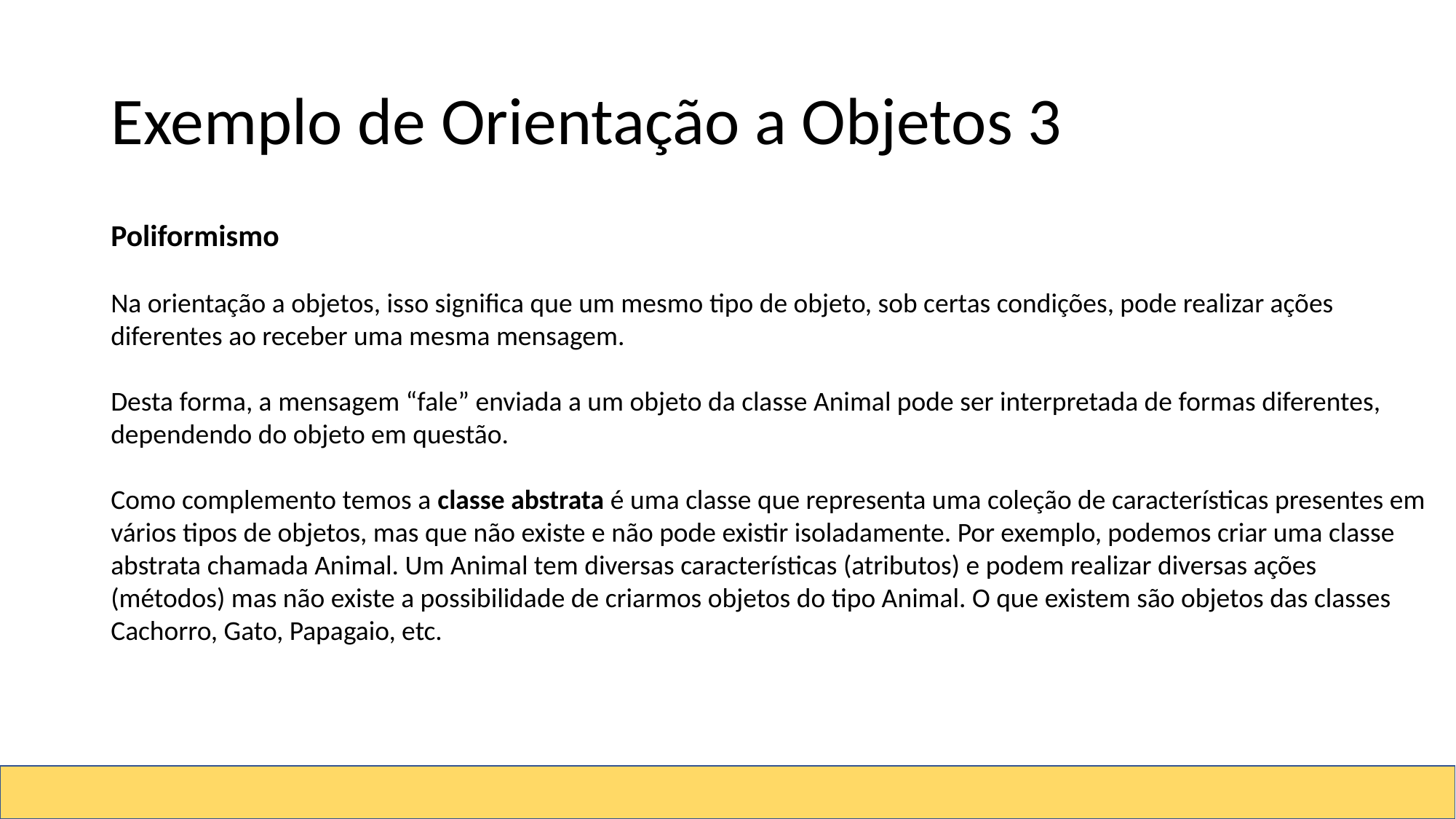

# Exemplo de Orientação a Objetos 3
Poliformismo

Na orientação a objetos, isso significa que um mesmo tipo de objeto, sob certas condições, pode realizar ações diferentes ao receber uma mesma mensagem.

Desta forma, a mensagem “fale” enviada a um objeto da classe Animal pode ser interpretada de formas diferentes, dependendo do objeto em questão.

Como complemento temos a classe abstrata é uma classe que representa uma coleção de características presentes em vários tipos de objetos, mas que não existe e não pode existir isoladamente. Por exemplo, podemos criar uma classe abstrata chamada Animal. Um Animal tem diversas características (atributos) e podem realizar diversas ações (métodos) mas não existe a possibilidade de criarmos objetos do tipo Animal. O que existem são objetos das classes Cachorro, Gato, Papagaio, etc.